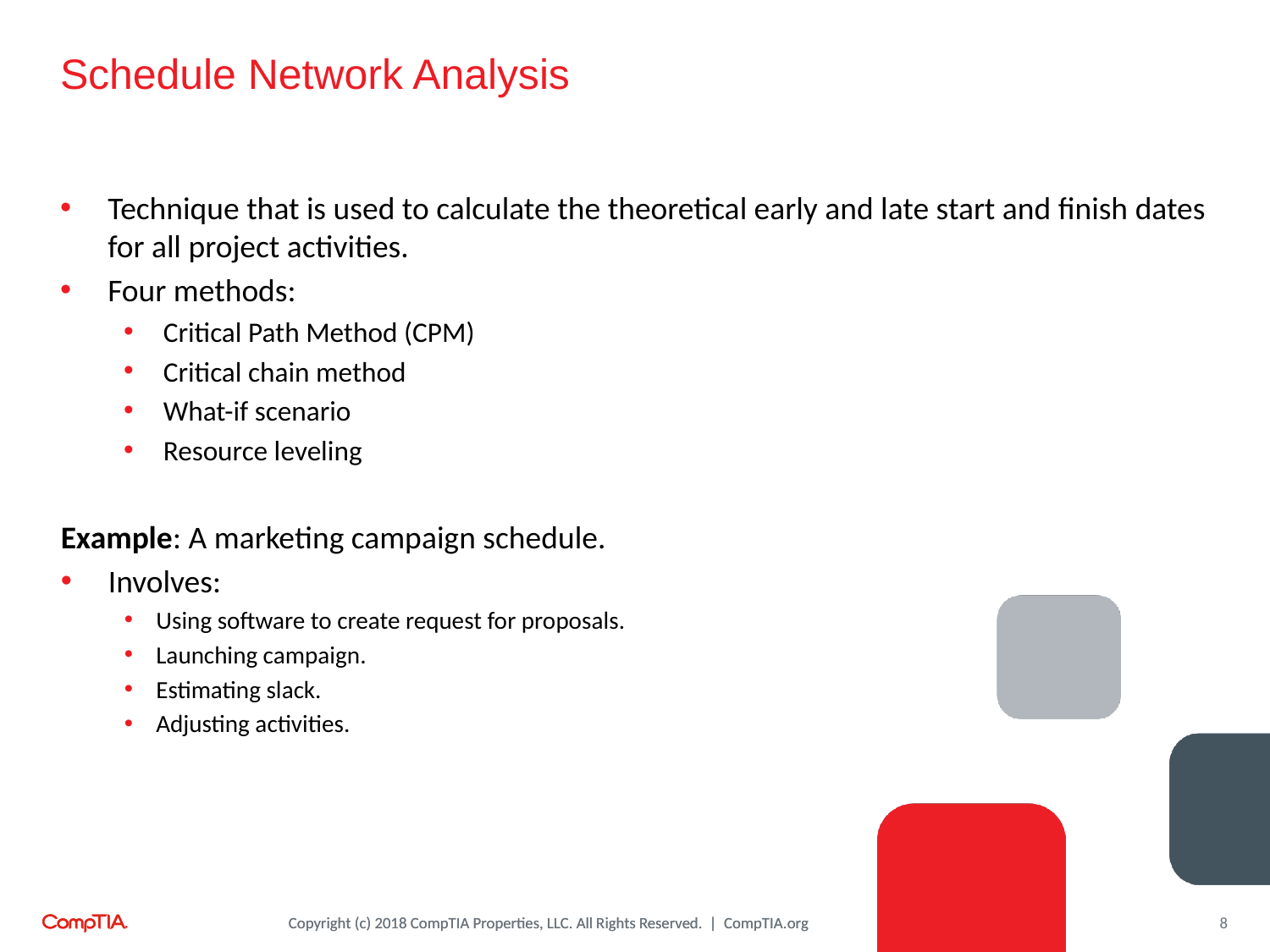

# Schedule Network Analysis
Technique that is used to calculate the theoretical early and late start and finish dates for all project activities.
Four methods:
Critical Path Method (CPM)
Critical chain method
What-if scenario
Resource leveling

Example: A marketing campaign schedule.
Involves:
Using software to create request for proposals.
Launching campaign.
Estimating slack.
Adjusting activities.
8